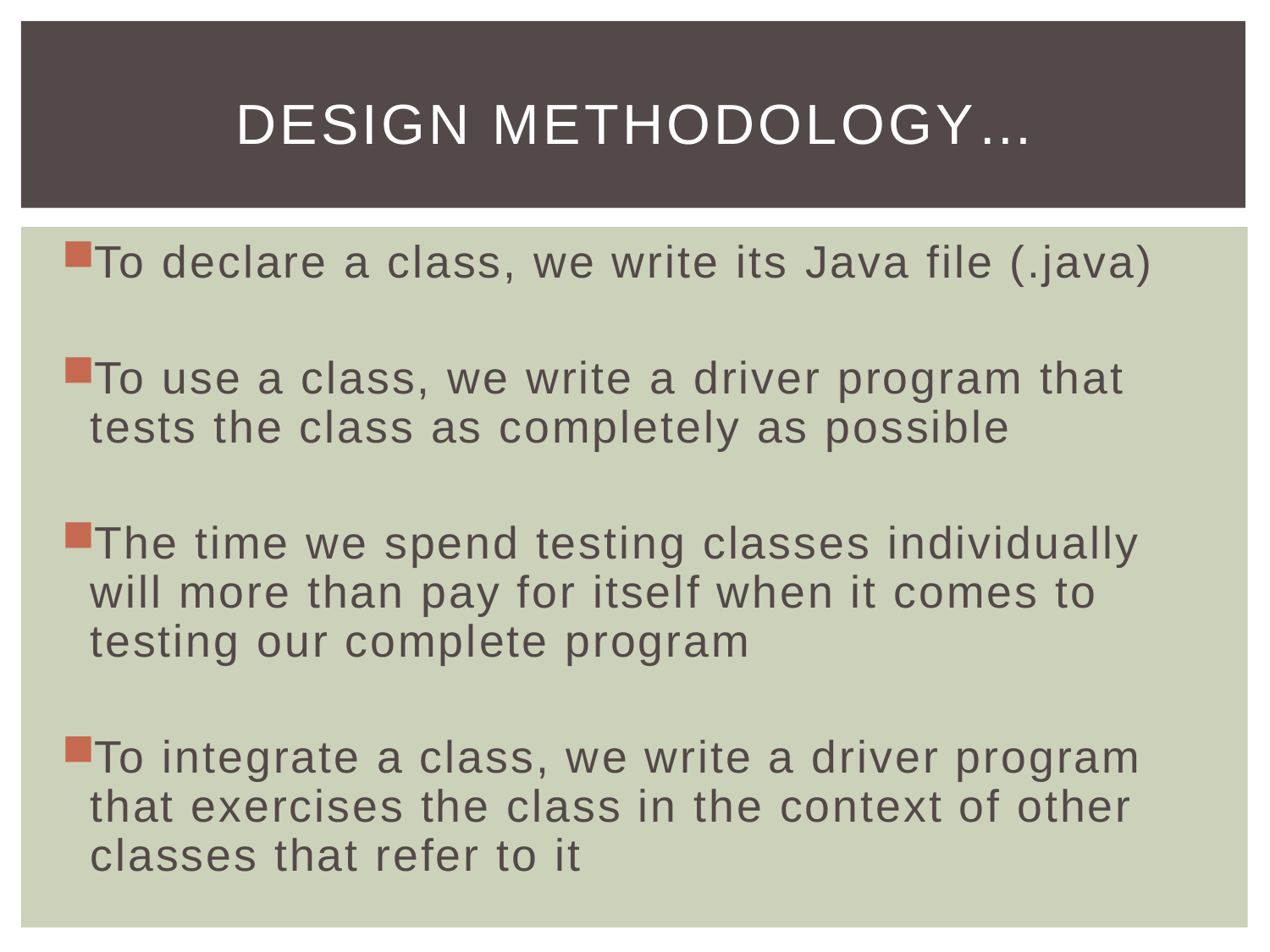

# Design methodology…
To declare a class, we write its Java file (.java)

To use a class, we write a driver program that tests the class as completely as possible

The time we spend testing classes individually will more than pay for itself when it comes to testing our complete program

To integrate a class, we write a driver program that exercises the class in the context of other classes that refer to it